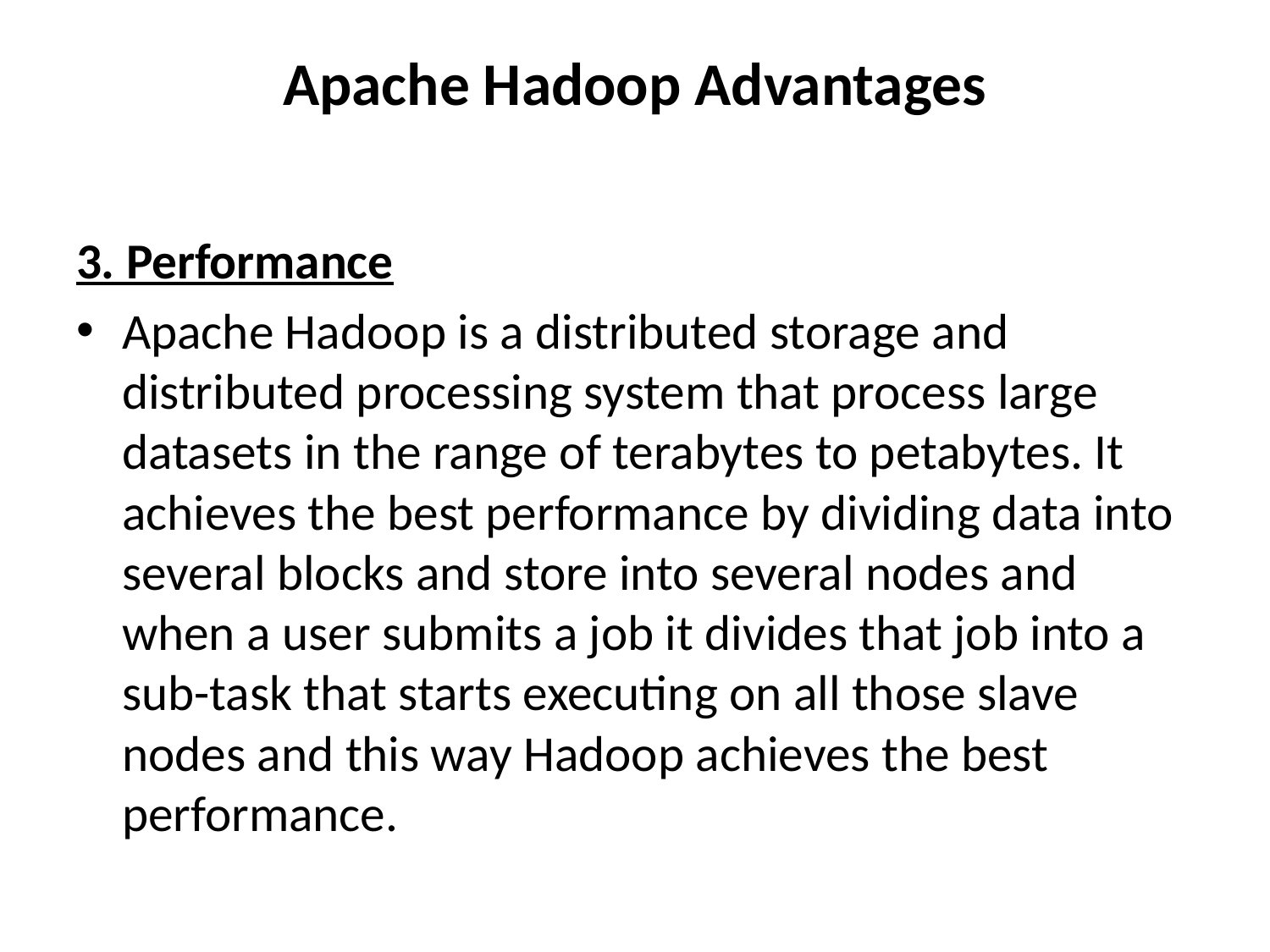

# Apache Hadoop Advantages
3. Performance
Apache Hadoop is a distributed storage and distributed processing system that process large datasets in the range of terabytes to petabytes. It achieves the best performance by dividing data into several blocks and store into several nodes and when a user submits a job it divides that job into a sub-task that starts executing on all those slave nodes and this way Hadoop achieves the best performance.